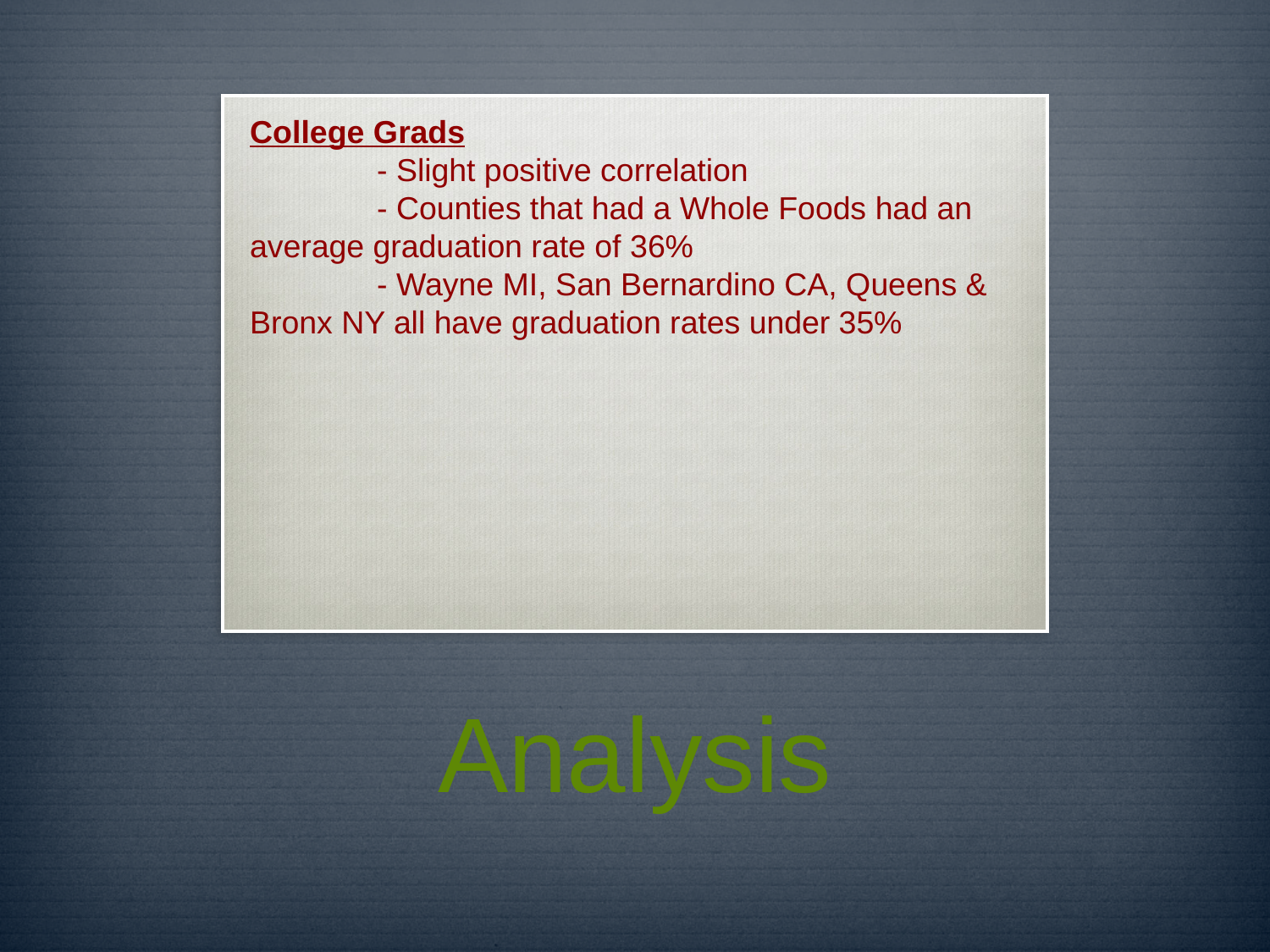

College Grads
	- Slight positive correlation
	- Counties that had a Whole Foods had an average graduation rate of 36%
	- Wayne MI, San Bernardino CA, Queens & Bronx NY all have graduation rates under 35%
# Analysis